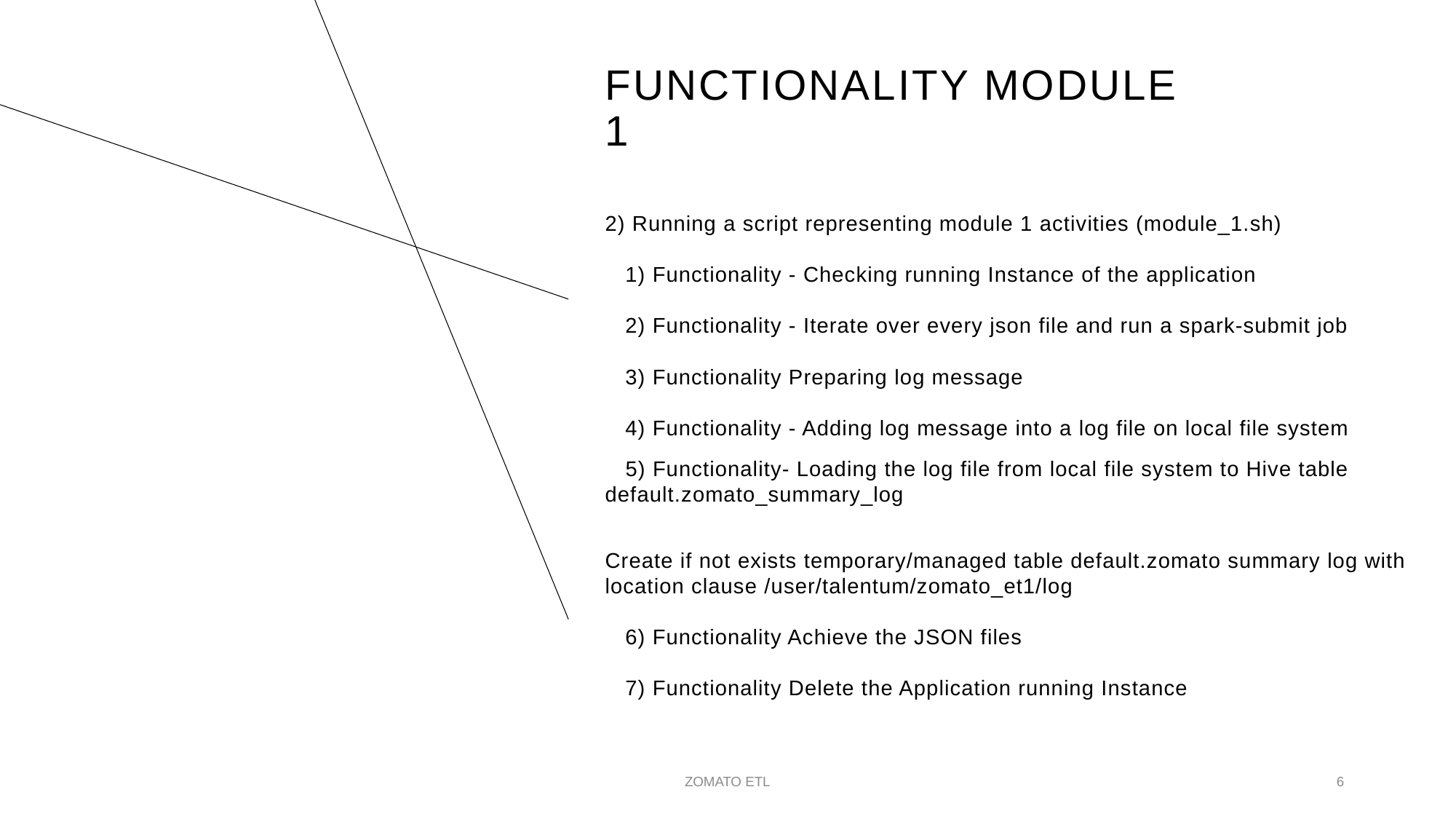

# FUNCTIONALITY MODULE 1
2) Running a script representing module 1 activities (module_1.sh)
   1) Functionality - Checking running Instance of the application
   2) Functionality - Iterate over every json file and run a spark-submit job
   3) Functionality Preparing log message
   4) Functionality - Adding log message into a log file on local file system
   5) Functionality- Loading the log file from local file system to Hive table                default.zomato_summary_log
Create if not exists temporary/managed table default.zomato summary log with   location clause /user/talentum/zomato_et1/log
   6) Functionality Achieve the JSON files
   7) Functionality Delete the Application running Instance
ZOMATO ETL
6